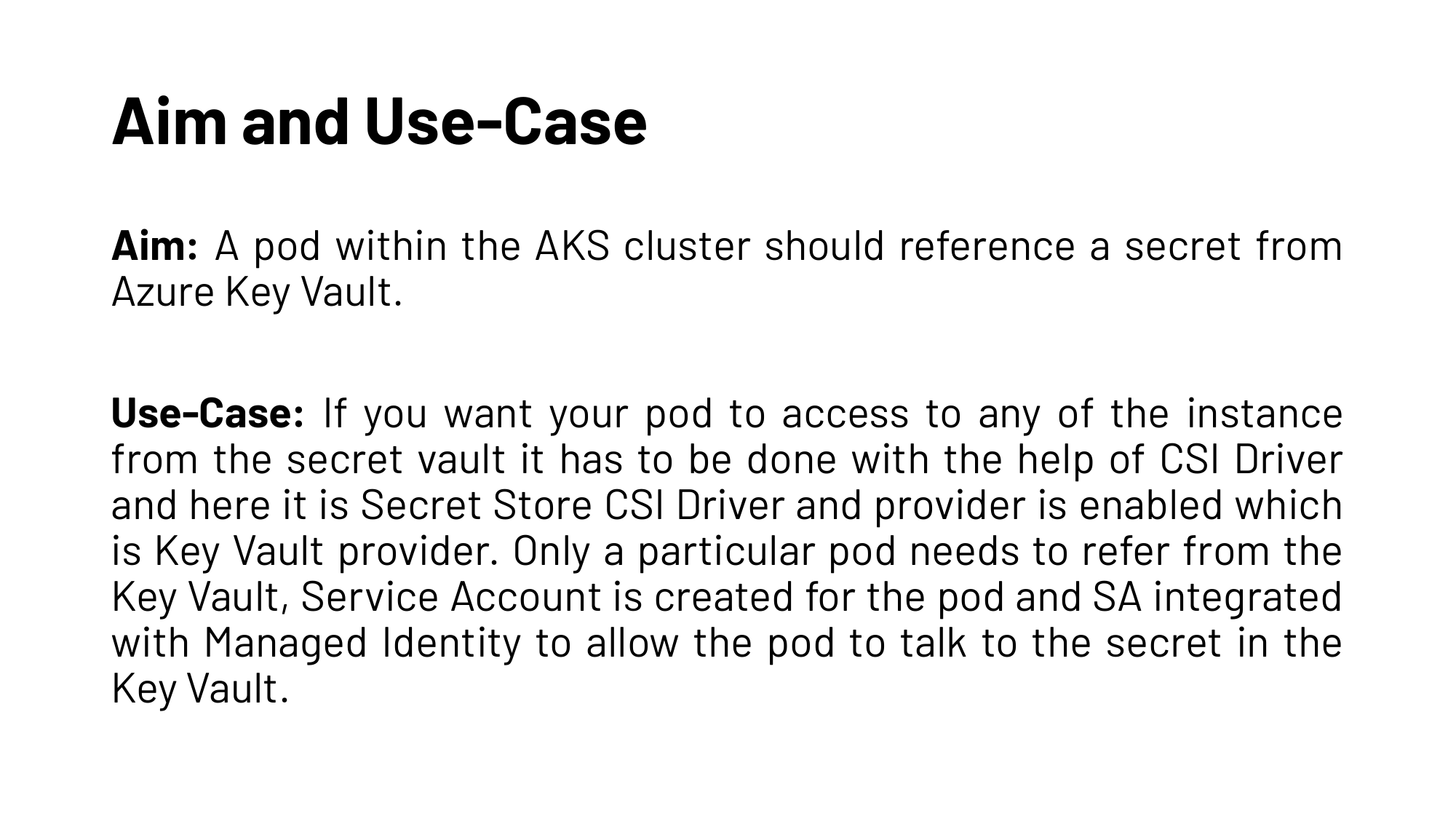

# Aim and Use-Case
Aim: A pod within the AKS cluster should reference a secret from Azure Key Vault.

Use-Case: If you want your pod to access to any of the instance from the secret vault it has to be done with the help of CSI Driver and here it is Secret Store CSI Driver and provider is enabled which is Key Vault provider. Only a particular pod needs to refer from the Key Vault, Service Account is created for the pod and SA integrated with Managed Identity to allow the pod to talk to the secret in the Key Vault.